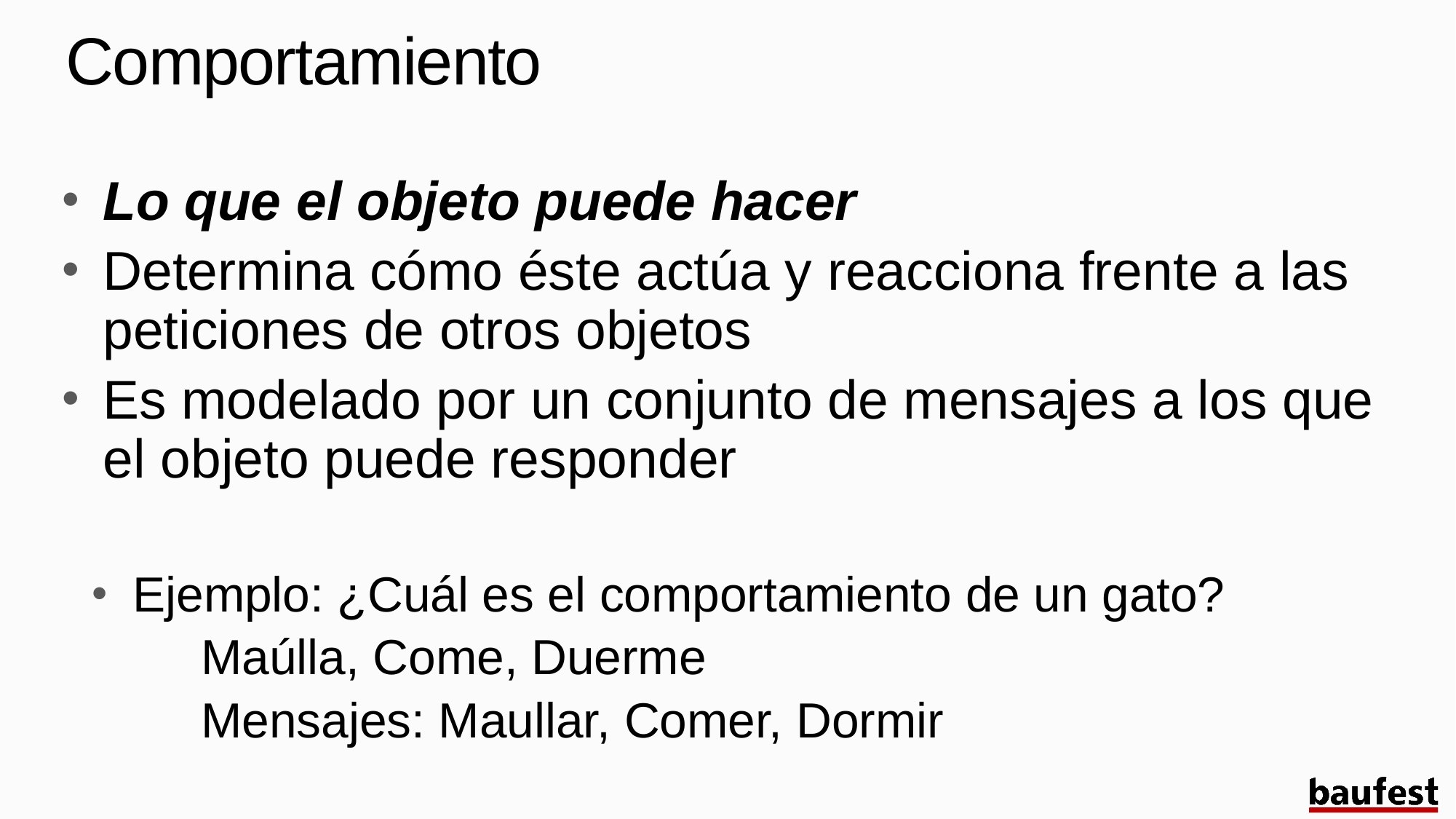

# Comportamiento
Lo que el objeto puede hacer
Determina cómo éste actúa y reacciona frente a las peticiones de otros objetos
Es modelado por un conjunto de mensajes a los que el objeto puede responder

Ejemplo: ¿Cuál es el comportamiento de un gato?
	Maúlla, Come, Duerme
	Mensajes: Maullar, Comer, Dormir